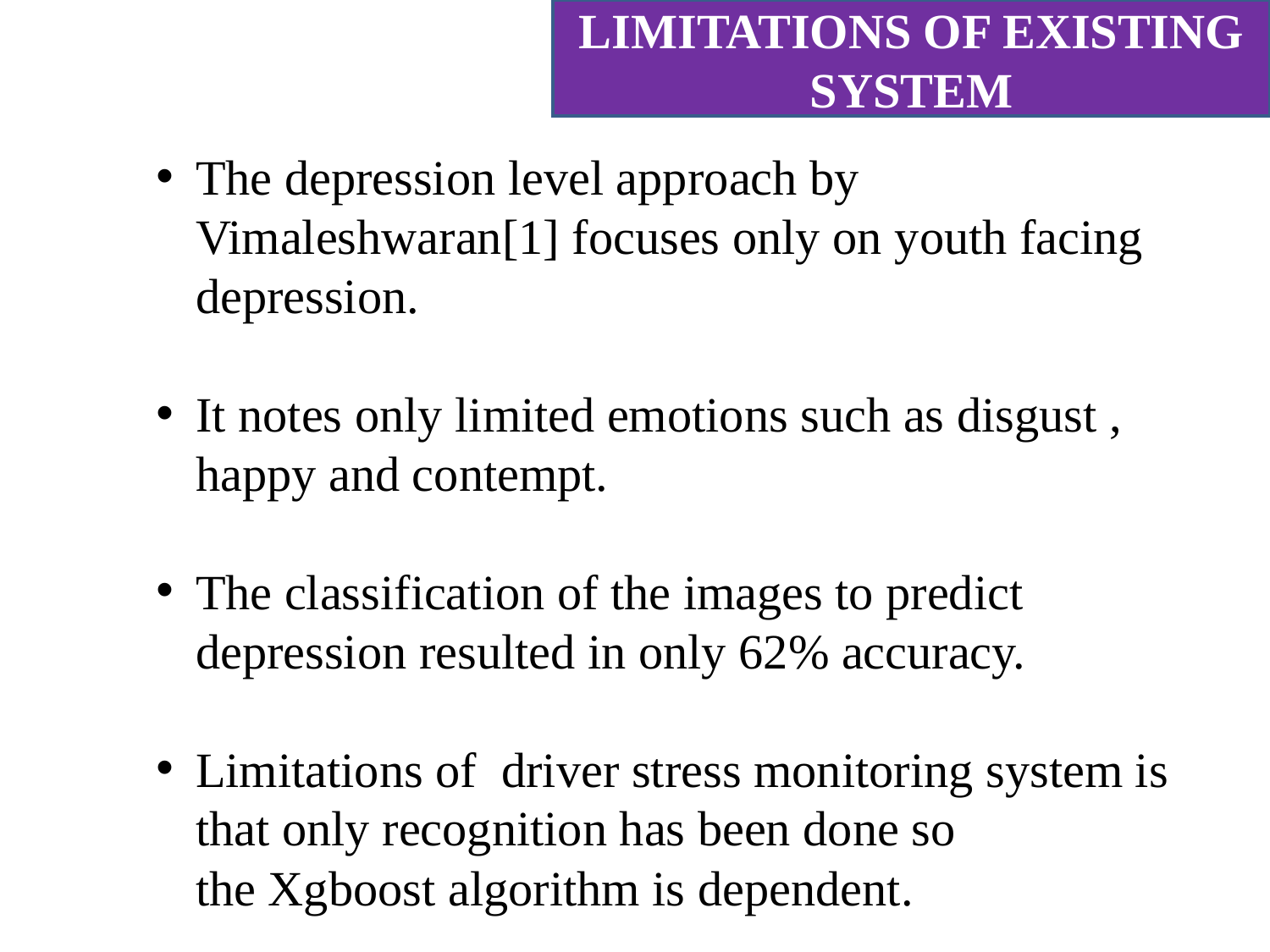

LIMITATIONS OF EXISTING SYSTEM

The depression level approach by Vimaleshwaran[1] focuses only on youth facing depression.

It notes only limited emotions such as disgust , happy and contempt.

The classification of the images to predict depression resulted in only 62% accuracy.

Limitations of  driver stress monitoring system is that only recognition has been done so the Xgboost algorithm is dependent.